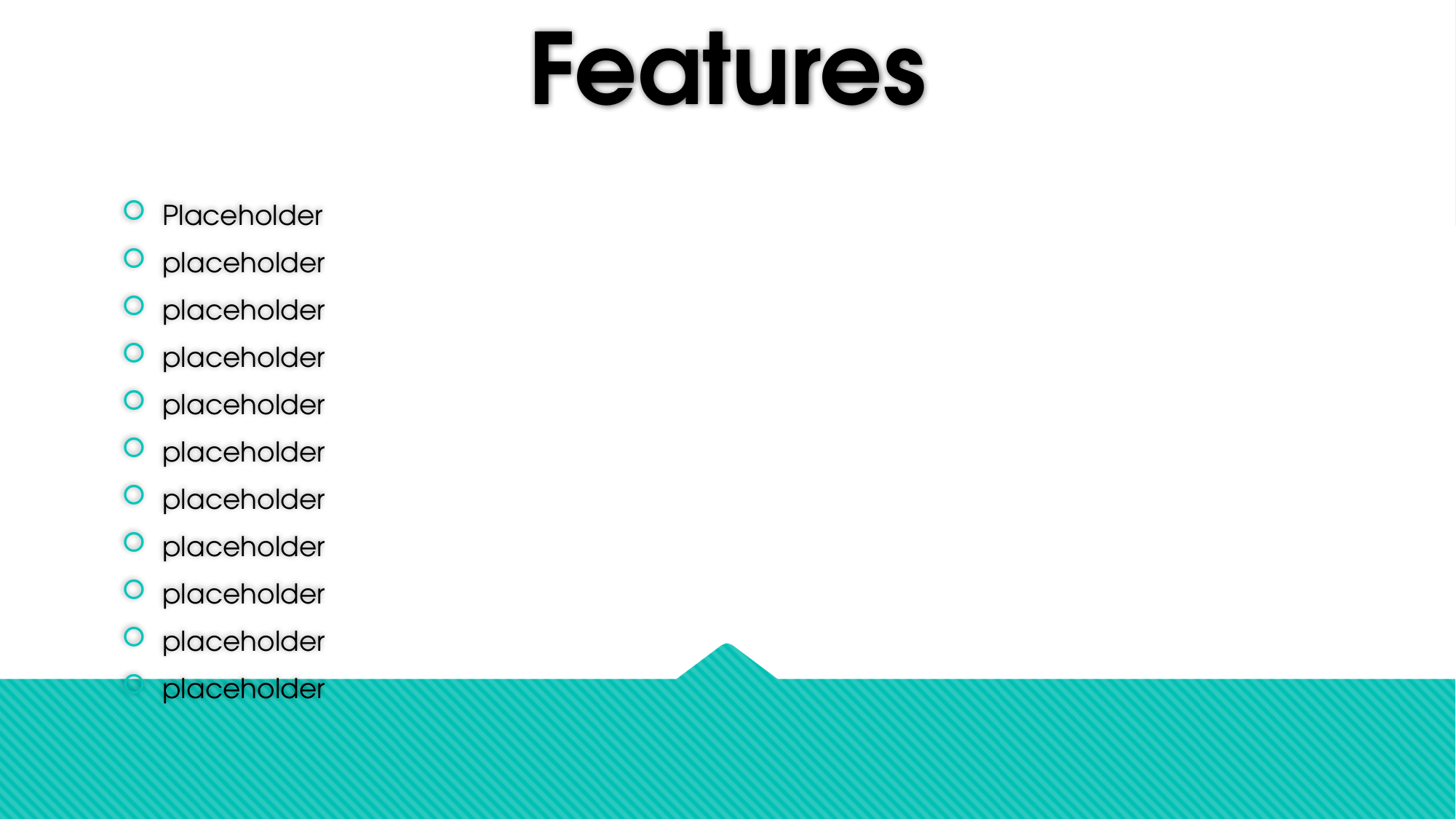

# Features

Placeholder
placeholder
placeholder
placeholder
placeholder
placeholder
placeholder
placeholder
placeholder
placeholder
placeholder